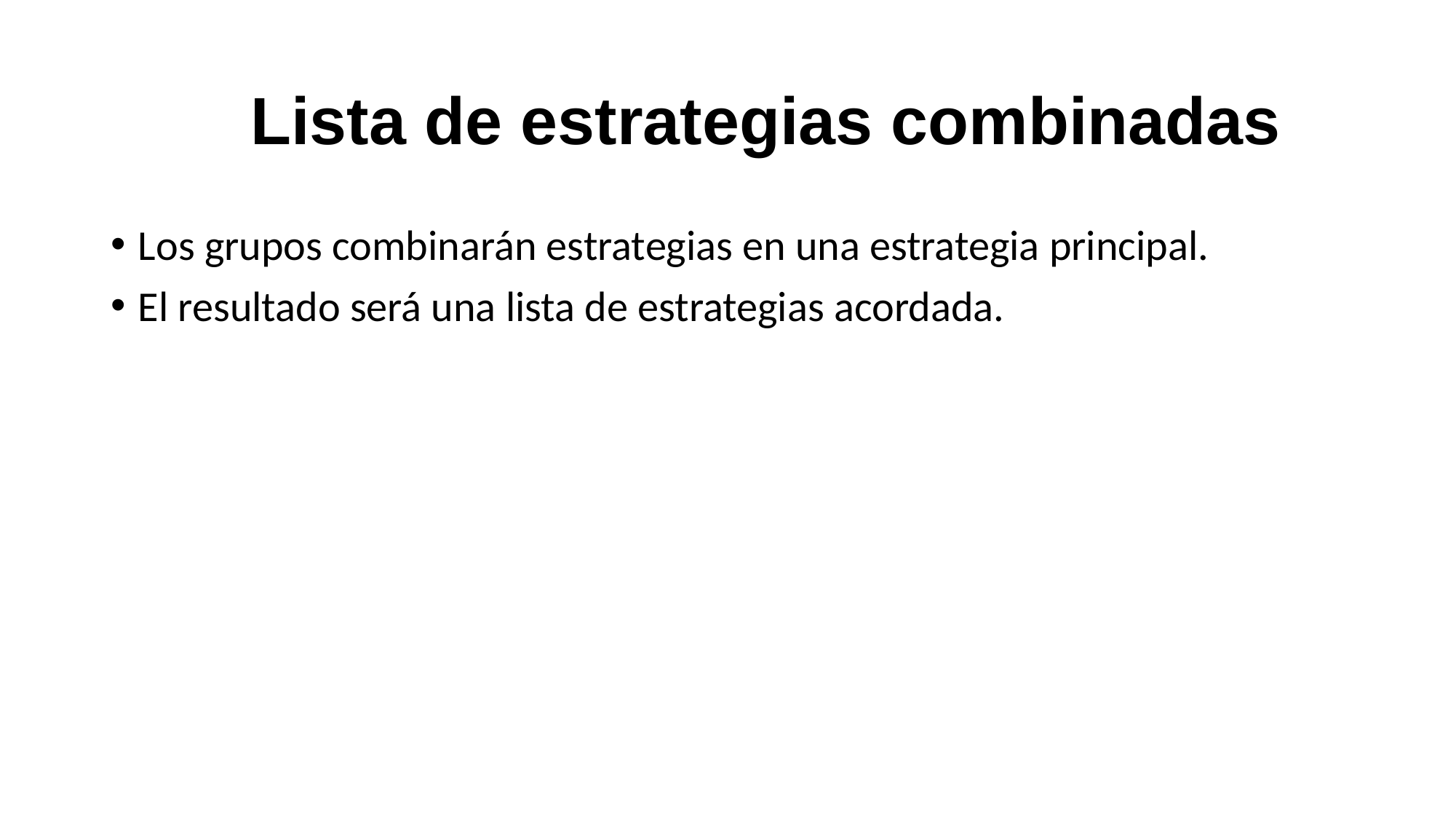

# Lista de estrategias combinadas
Los grupos combinarán estrategias en una estrategia principal.
El resultado será una lista de estrategias acordada.